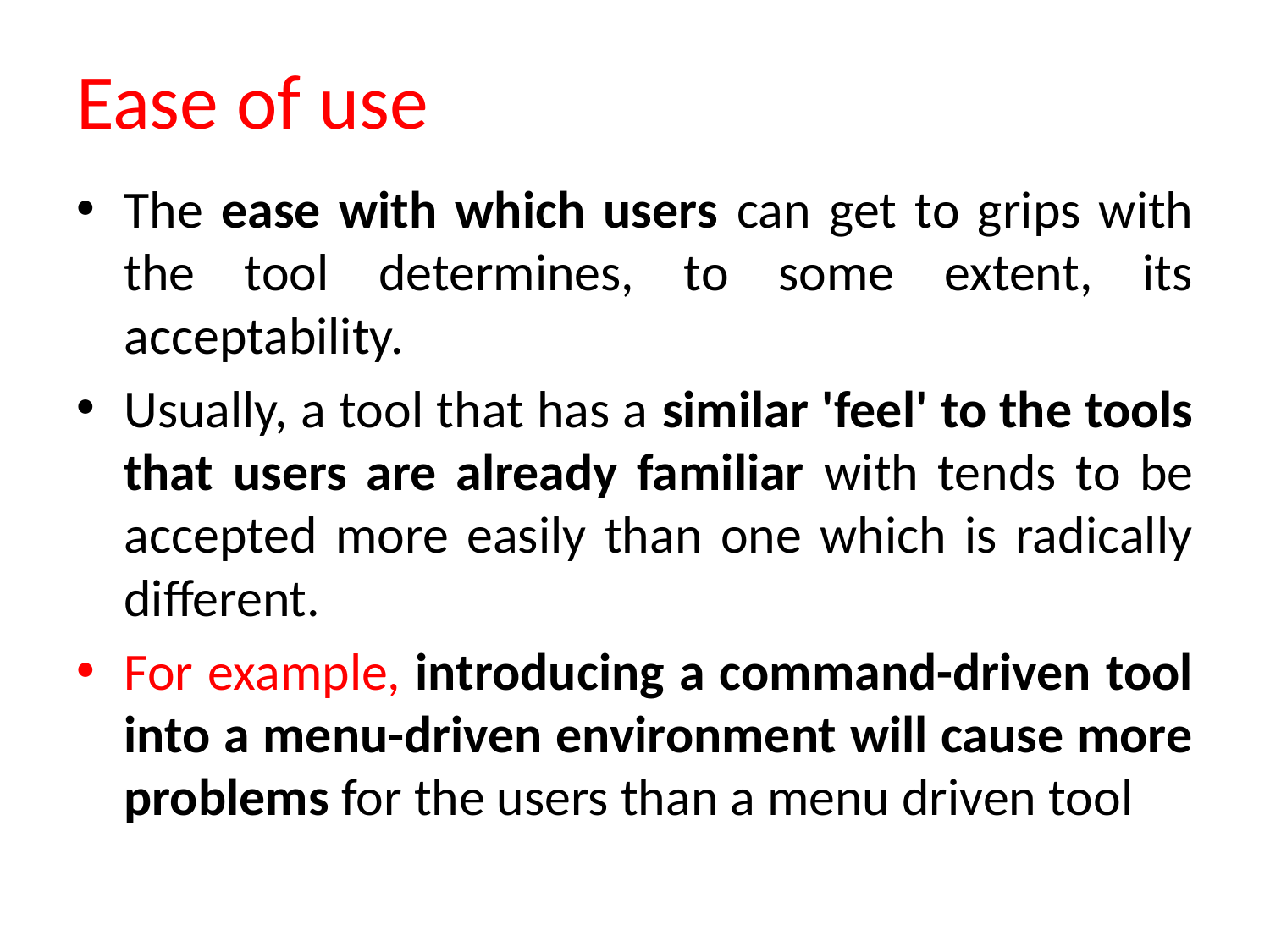

# Ease of use
The ease with which users can get to grips with the tool determines, to some extent, its acceptability.
Usually, a tool that has a similar 'feel' to the tools that users are already familiar with tends to be accepted more easily than one which is radically different.
For example, introducing a command-driven tool into a menu-driven environment will cause more problems for the users than a menu driven tool